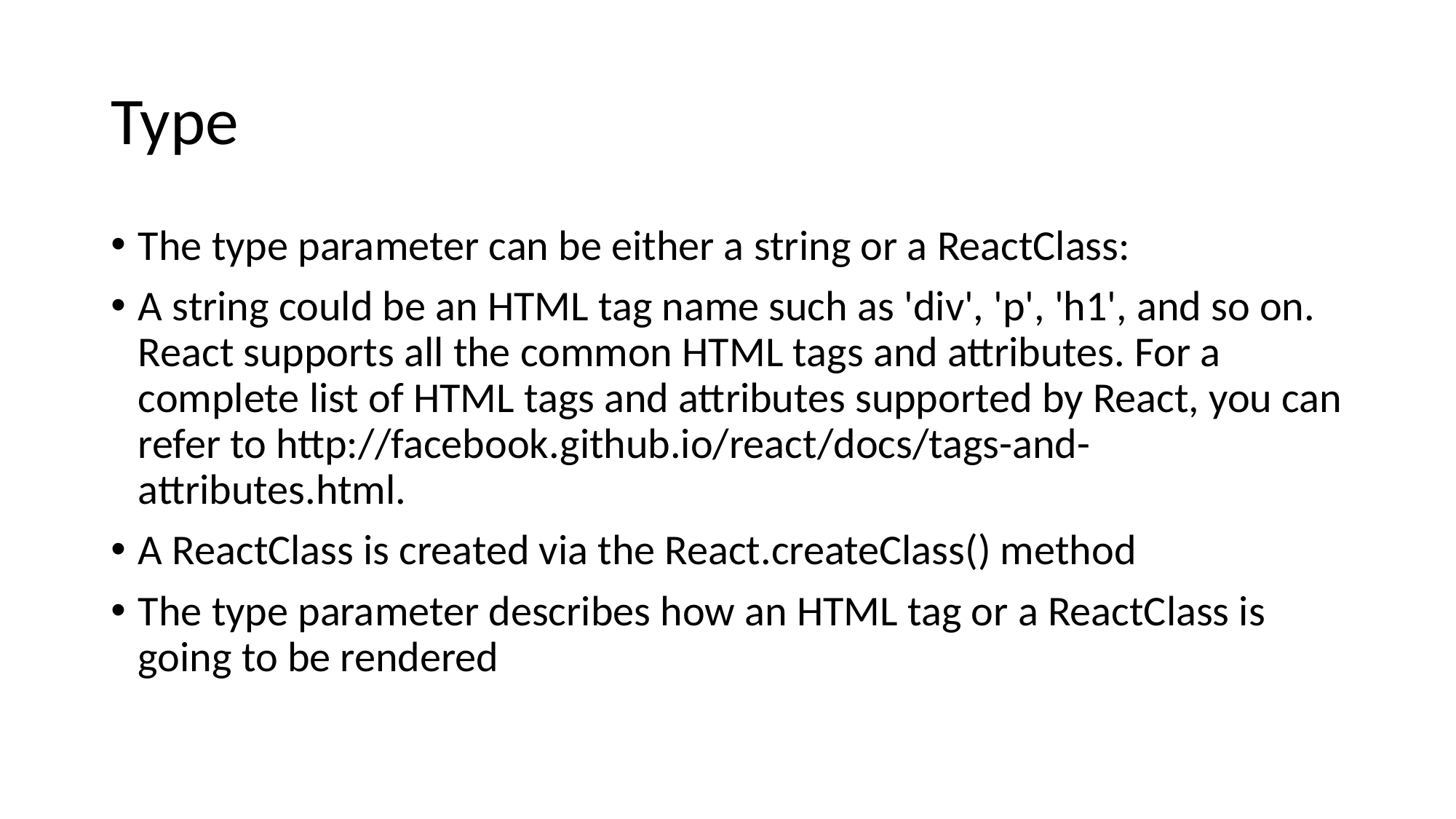

# Type
The type parameter can be either a string or a ReactClass:
A string could be an HTML tag name such as 'div', 'p', 'h1', and so on. React supports all the common HTML tags and attributes. For a complete list of HTML tags and attributes supported by React, you can refer to http://facebook.github.io/react/docs/tags-and-attributes.html.
A ReactClass is created via the React.createClass() method
The type parameter describes how an HTML tag or a ReactClass is going to be rendered